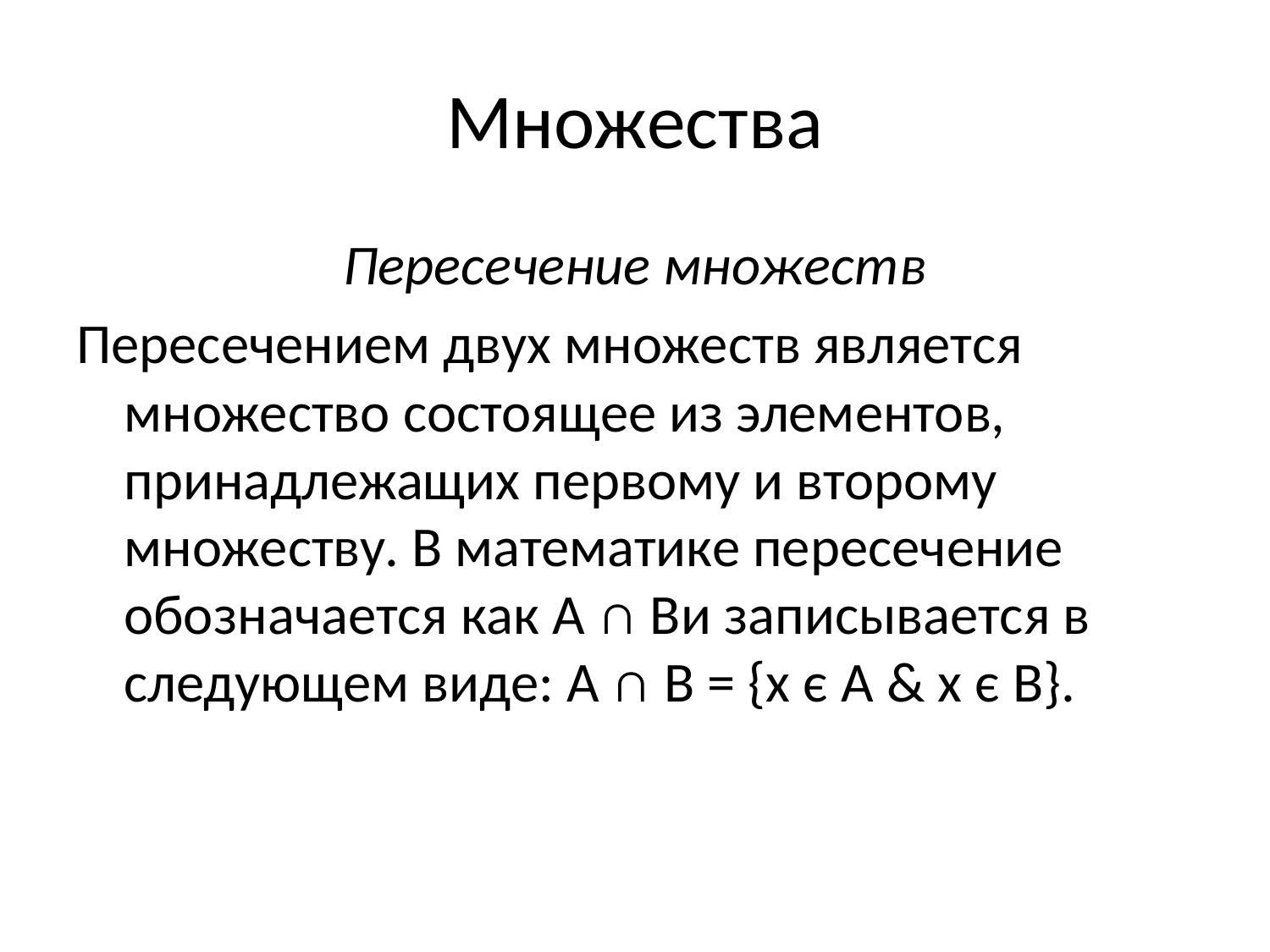

# Множества
Пересечение множеств
Пересечением двух множеств является множество состоящее из элементов, принадлежащих первому и второму множеству. В математике пересечение обозначается как A ∩ Bи записывается в следующем виде: A ∩ B = {x є A & x є B}.